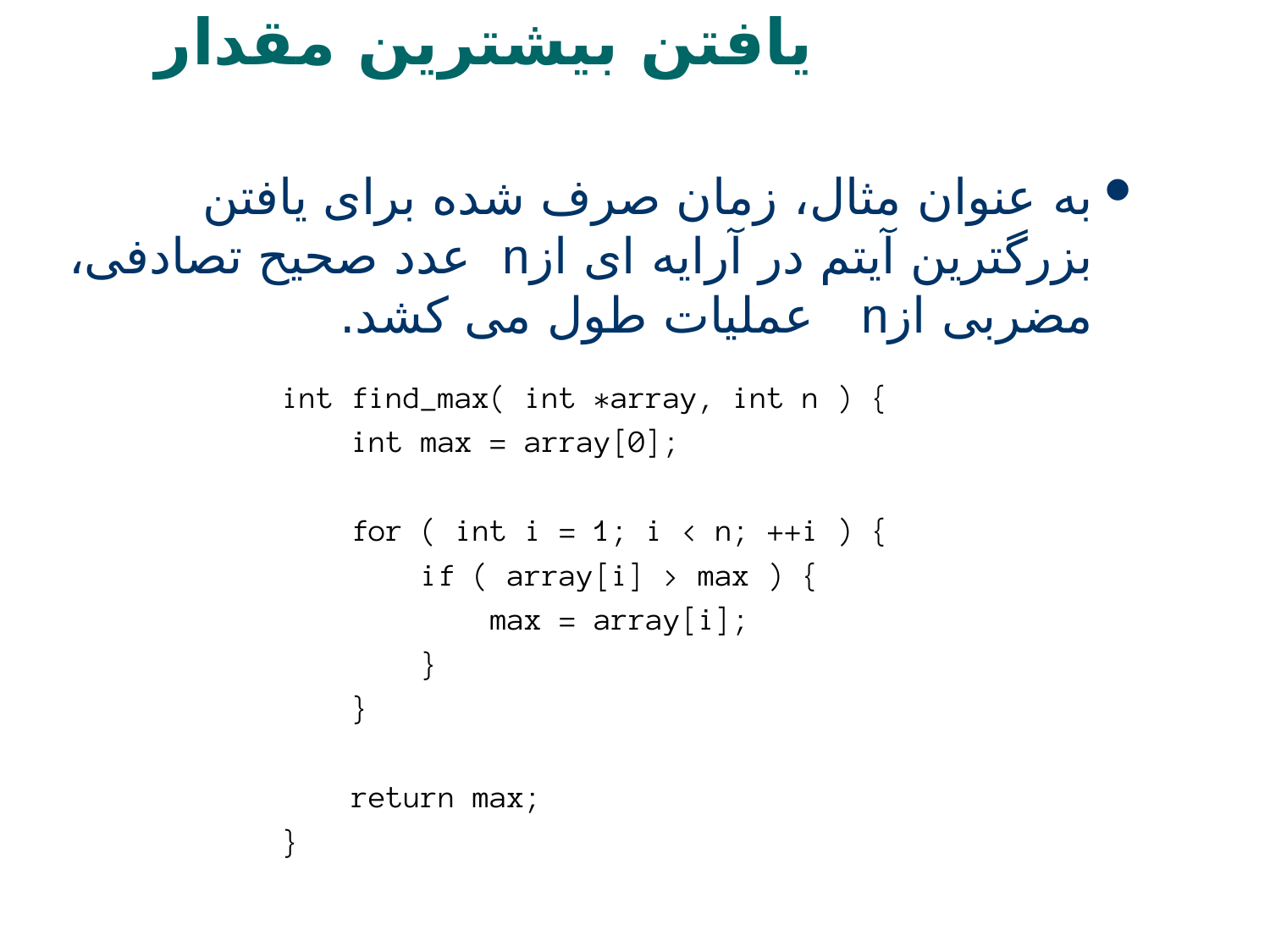

# یافتن بیشترین مقدار
به عنوان مثال، زمان صرف شده برای یافتن بزرگترین آیتم در آرایه ای ازn  عدد صحیح تصادفی، مضربی ازn   عملیات طول می کشد.
		int find_max( int *array, int n ) {
		    int max = array[0];

		    for ( int i = 1; i < n; ++i ) {
		        if ( array[i] > max ) {
		            max = array[i];
		        }
		    }

		    return max;
		}